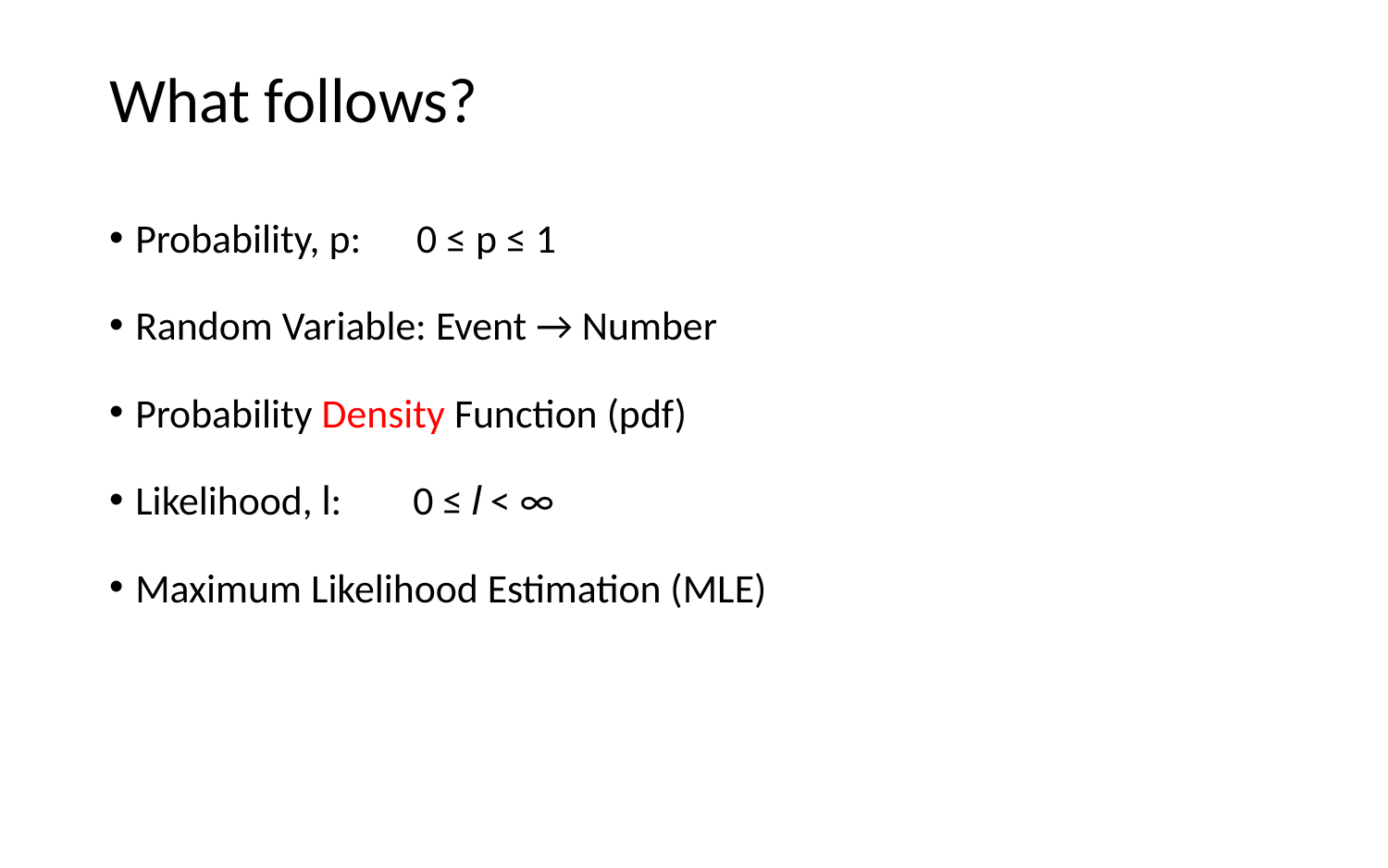

# What follows?
Probability, p:      0 ≤ p ≤ 1
Random Variable: Event → Number
Probability Density Function (pdf)
Likelihood, l: 	0 ≤ l < ∞
Maximum Likelihood Estimation (MLE)